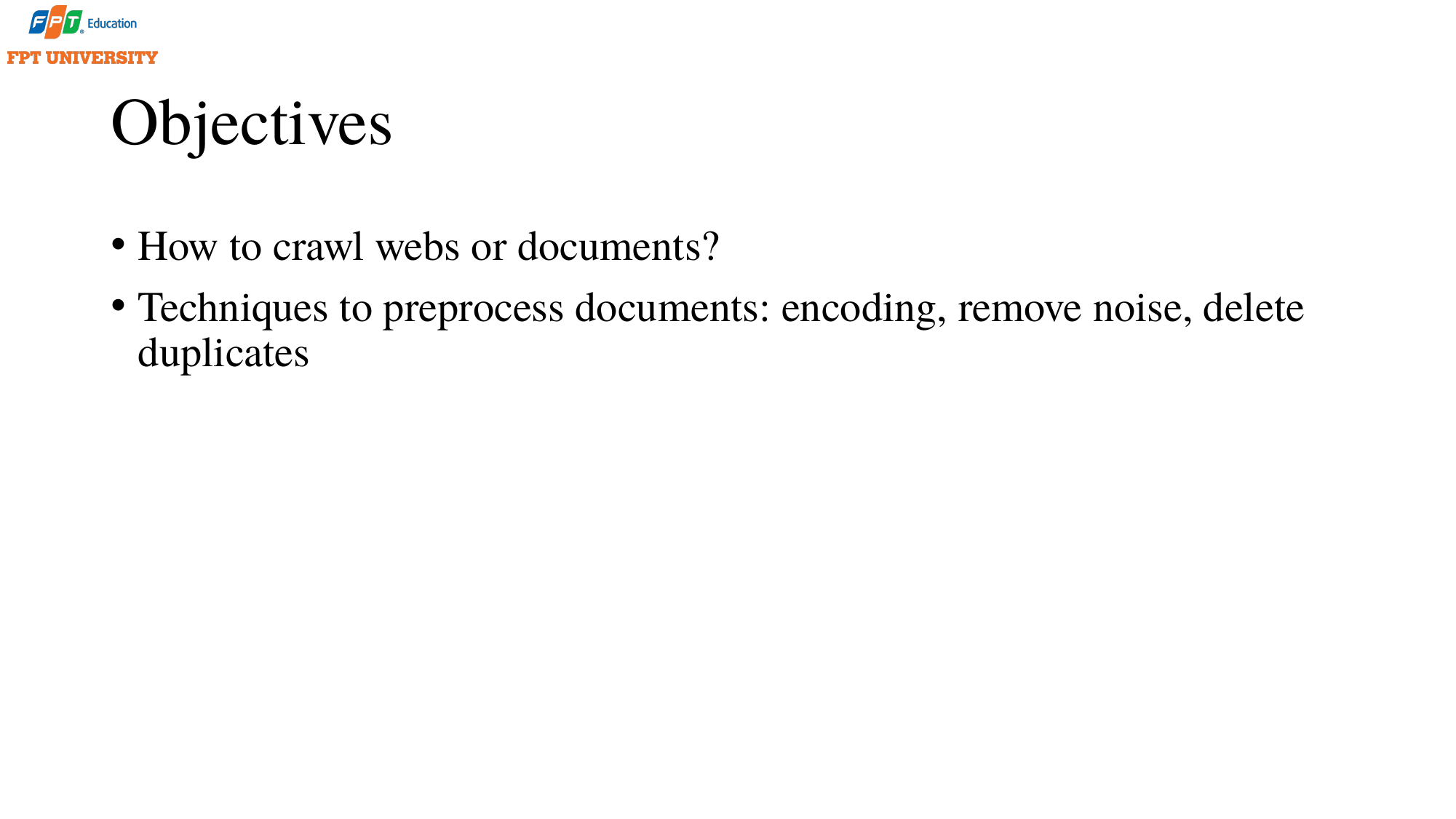

# Objectives
How to crawl webs or documents?
Techniques to preprocess documents: encoding, remove noise, delete duplicates